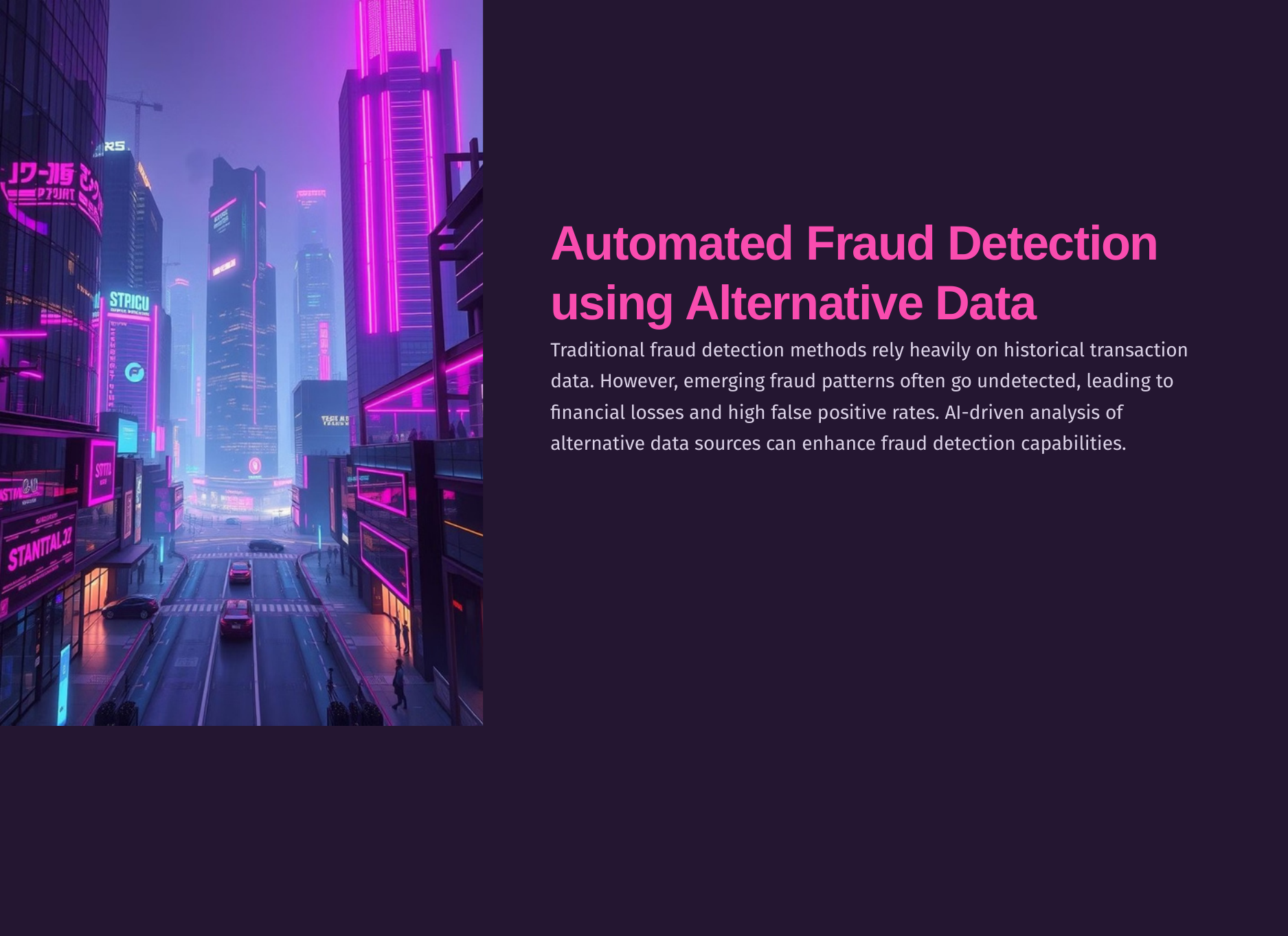

Automated Fraud Detection using Alternative Data
Traditional fraud detection methods rely heavily on historical transaction data. However, emerging fraud patterns often go undetected, leading to financial losses and high false positive rates. AI-driven analysis of alternative data sources can enhance fraud detection capabilities.